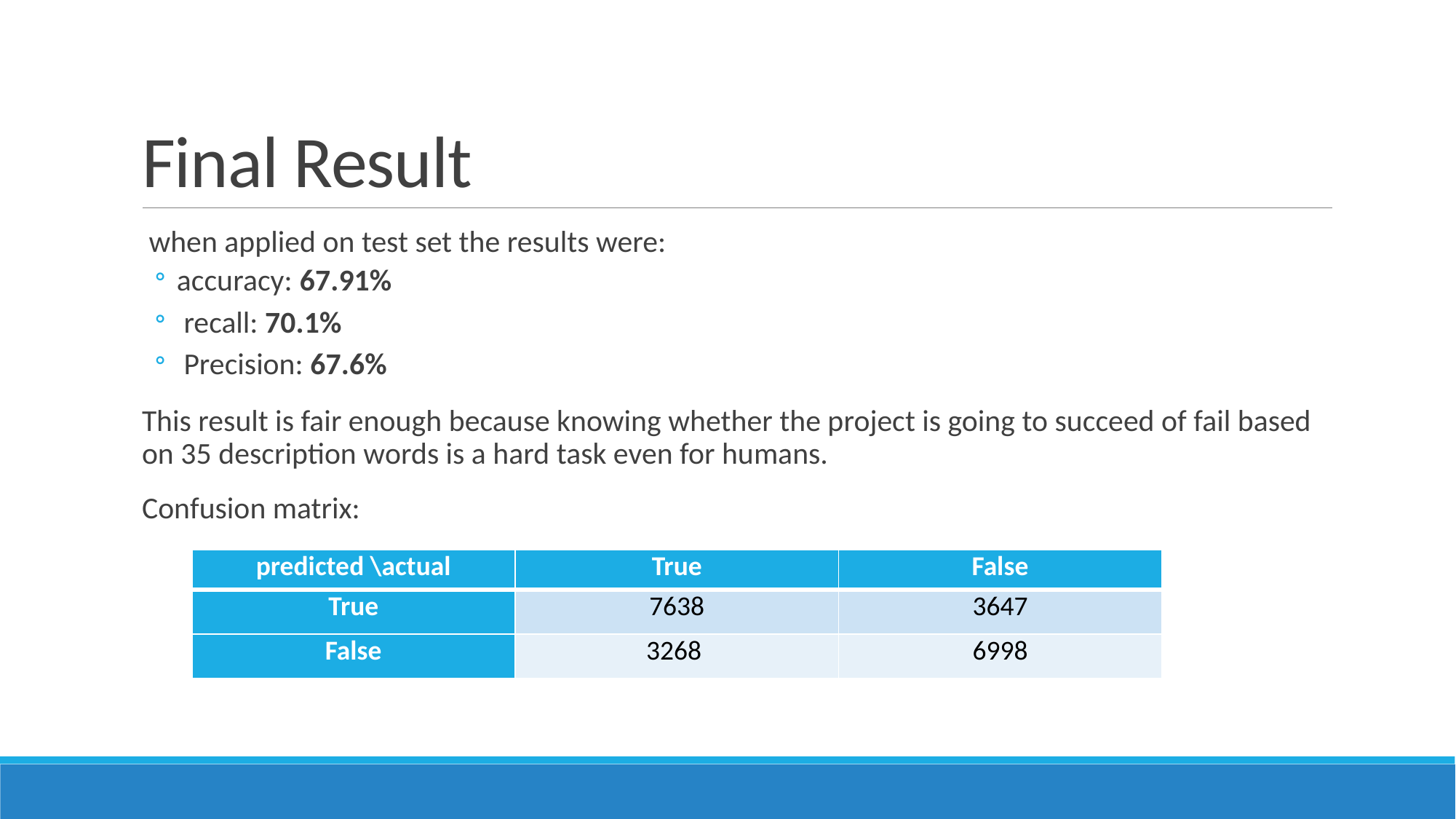

# Final Result
 when applied on test set the results were:
accuracy: 67.91%
 recall: 70.1%
 Precision: 67.6%
This result is fair enough because knowing whether the project is going to succeed of fail based on 35 description words is a hard task even for humans.
Confusion matrix:
| predicted \actual | True | False |
| --- | --- | --- |
| True | 7638 | 3647 |
| False | 3268 | 6998 |